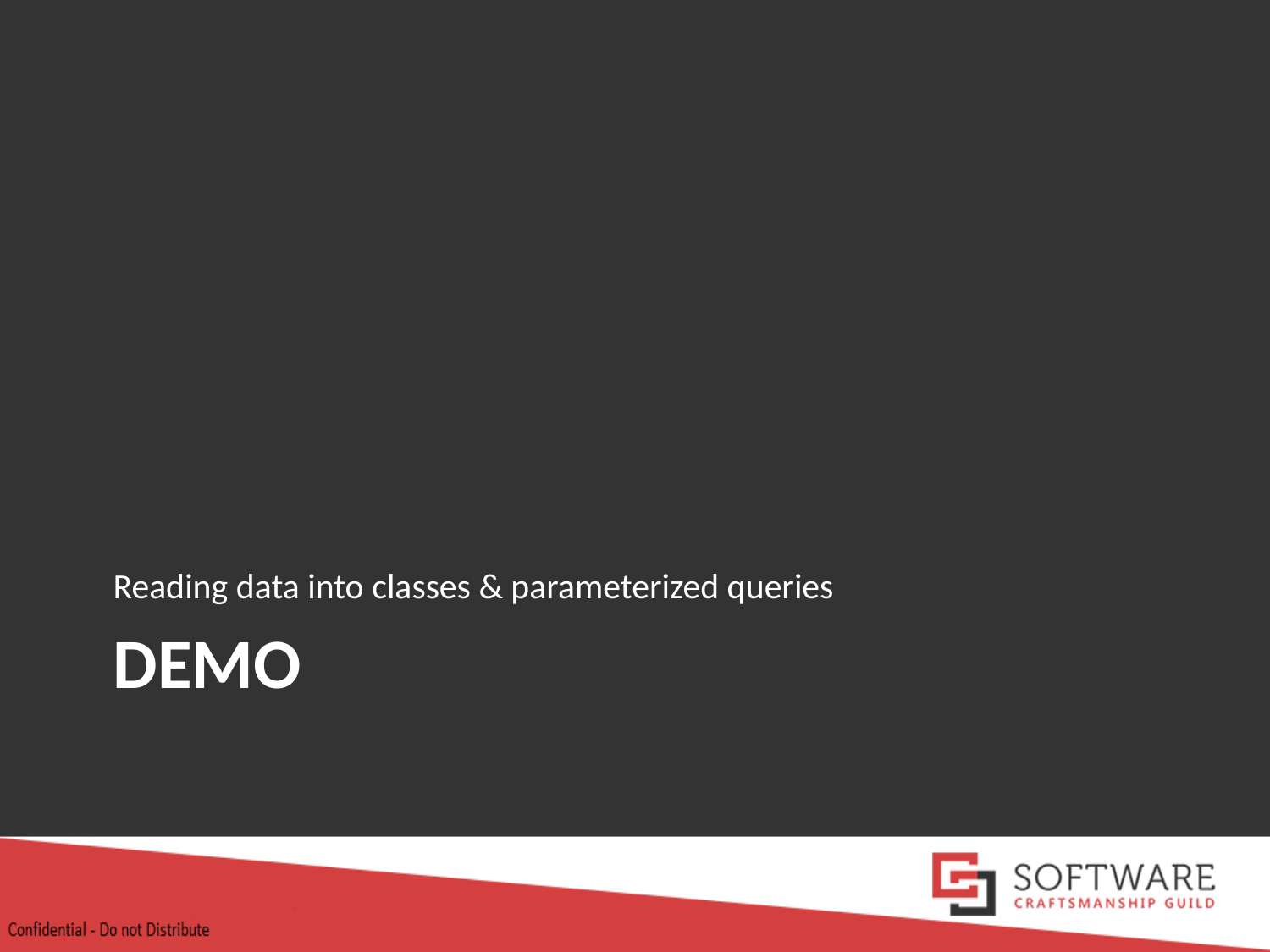

Reading data into classes & parameterized queries
# Demo